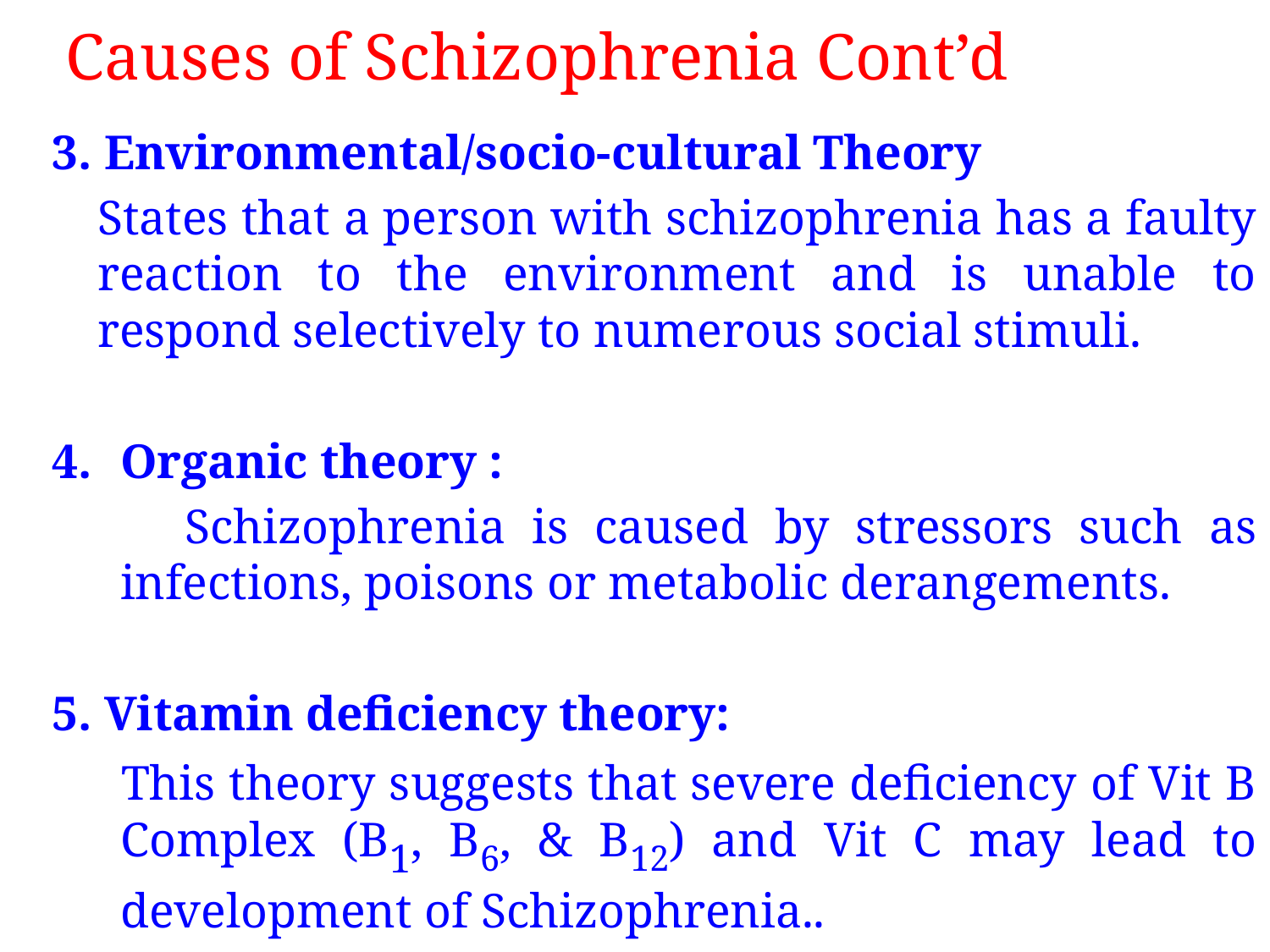

# Causes of Schizophrenia Cont’d
3. Environmental/socio-cultural Theory
	States that a person with schizophrenia has a faulty reaction to the environment and is unable to respond selectively to numerous social stimuli.

Organic theory :
     Schizophrenia is caused by stressors such as infections, poisons or metabolic derangements.

5. Vitamin deficiency theory:
     This theory suggests that severe deficiency of Vit B Complex (B1, B6, & B12) and Vit C may lead to development of Schizophrenia..